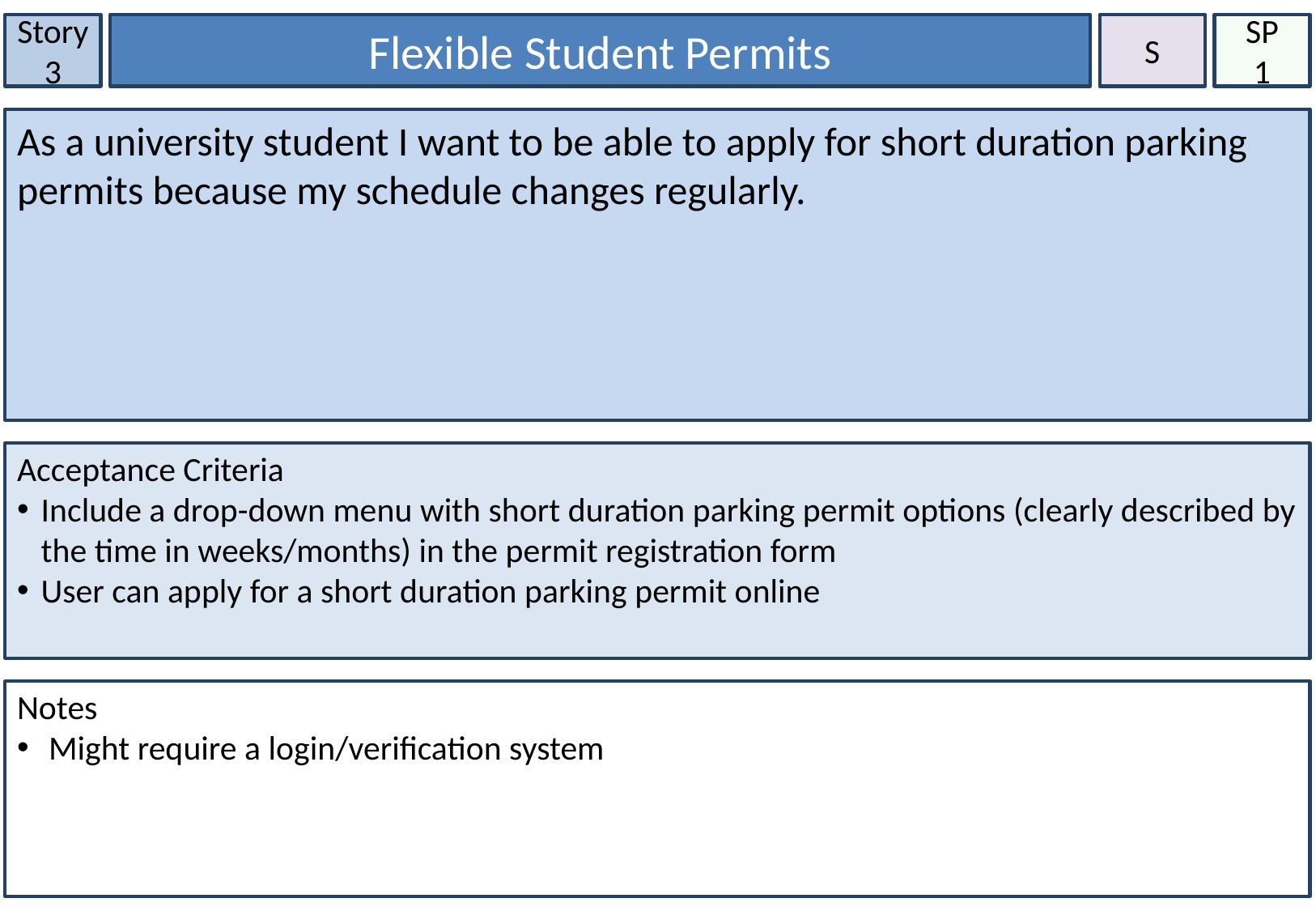

Story 3
Flexible Student Permits
S
SP
1
As a university student I want to be able to apply for short duration parking permits because my schedule changes regularly.

Acceptance Criteria
Include a drop-down menu with short duration parking permit options (clearly described by the time in weeks/months) in the permit registration form
User can apply for a short duration parking permit online

Notes
 Might require a login/verification system